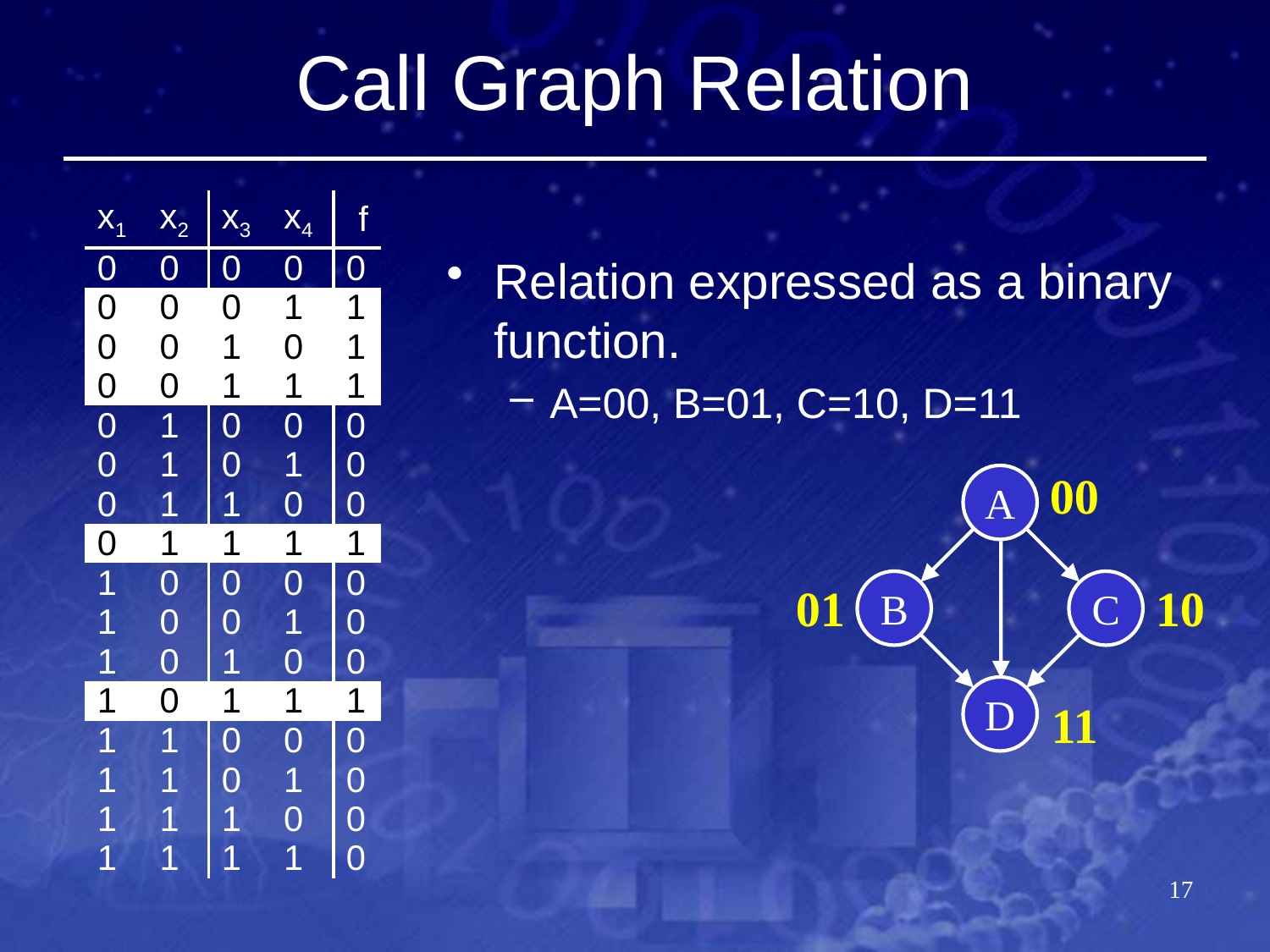

# Call Graph Relation
| x1 | x2 | x3 | x4 | f |
| --- | --- | --- | --- | --- |
| 0 | 0 | 0 | 0 | 0 |
| 0 | 0 | 0 | 1 | 1 |
| 0 | 0 | 1 | 0 | 1 |
| 0 | 0 | 1 | 1 | 1 |
| 0 | 1 | 0 | 0 | 0 |
| 0 | 1 | 0 | 1 | 0 |
| 0 | 1 | 1 | 0 | 0 |
| 0 | 1 | 1 | 1 | 1 |
| 1 | 0 | 0 | 0 | 0 |
| 1 | 0 | 0 | 1 | 0 |
| 1 | 0 | 1 | 0 | 0 |
| 1 | 0 | 1 | 1 | 1 |
| 1 | 1 | 0 | 0 | 0 |
| 1 | 1 | 0 | 1 | 0 |
| 1 | 1 | 1 | 0 | 0 |
| 1 | 1 | 1 | 1 | 0 |
Relation expressed as a binary function.
A=00, B=01, C=10, D=11
00
A

01
B
C
10

D
11
17